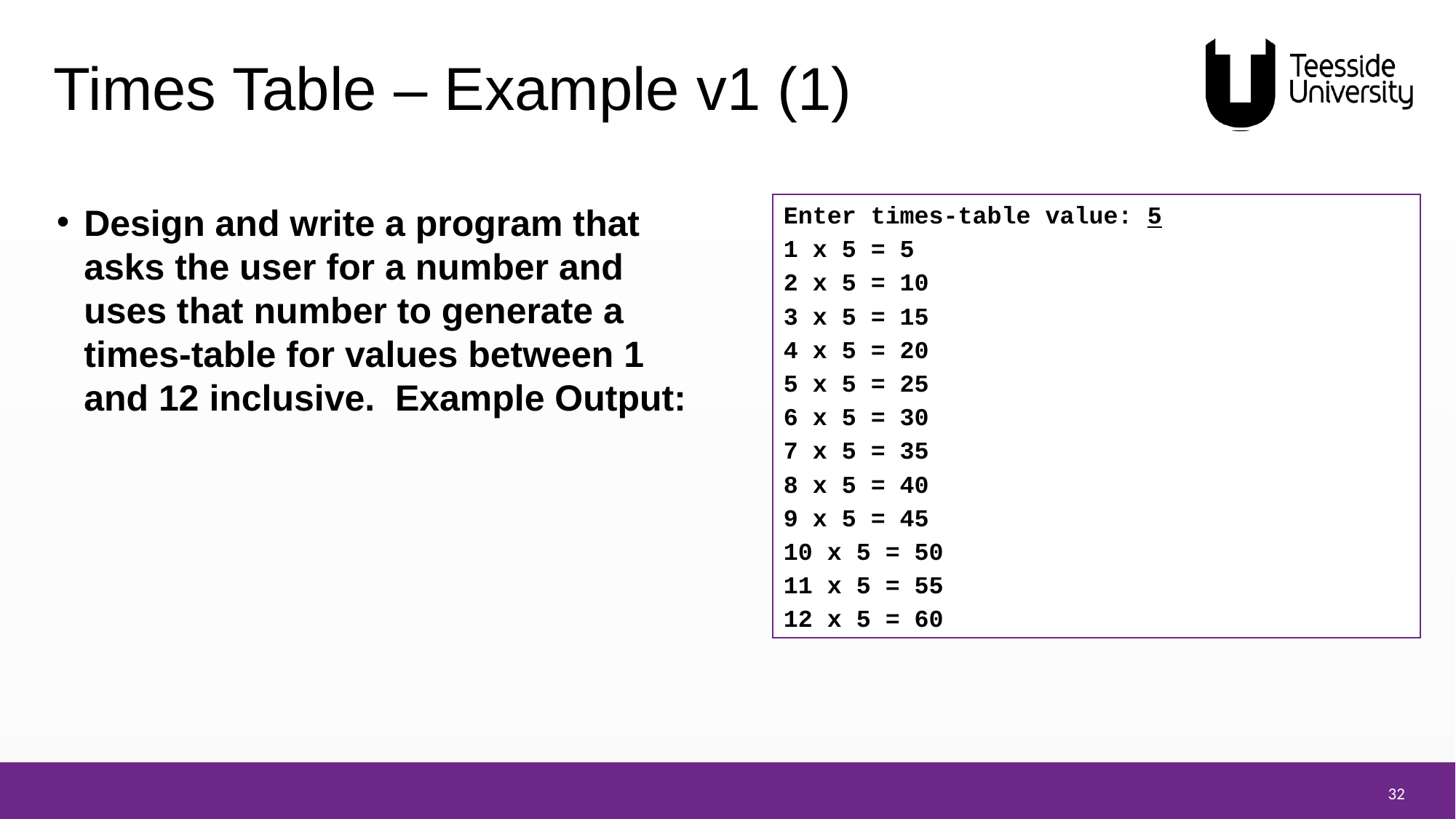

# Times Table – Example v1 (1)
Design and write a program that asks the user for a number and uses that number to generate a times-table for values between 1 and 12 inclusive.  Example Output:
Enter times-table value: 5
1 x 5 = 5
2 x 5 = 10
3 x 5 = 15
4 x 5 = 20
5 x 5 = 25
6 x 5 = 30
7 x 5 = 35
8 x 5 = 40
9 x 5 = 45
10 x 5 = 50
11 x 5 = 55
12 x 5 = 60